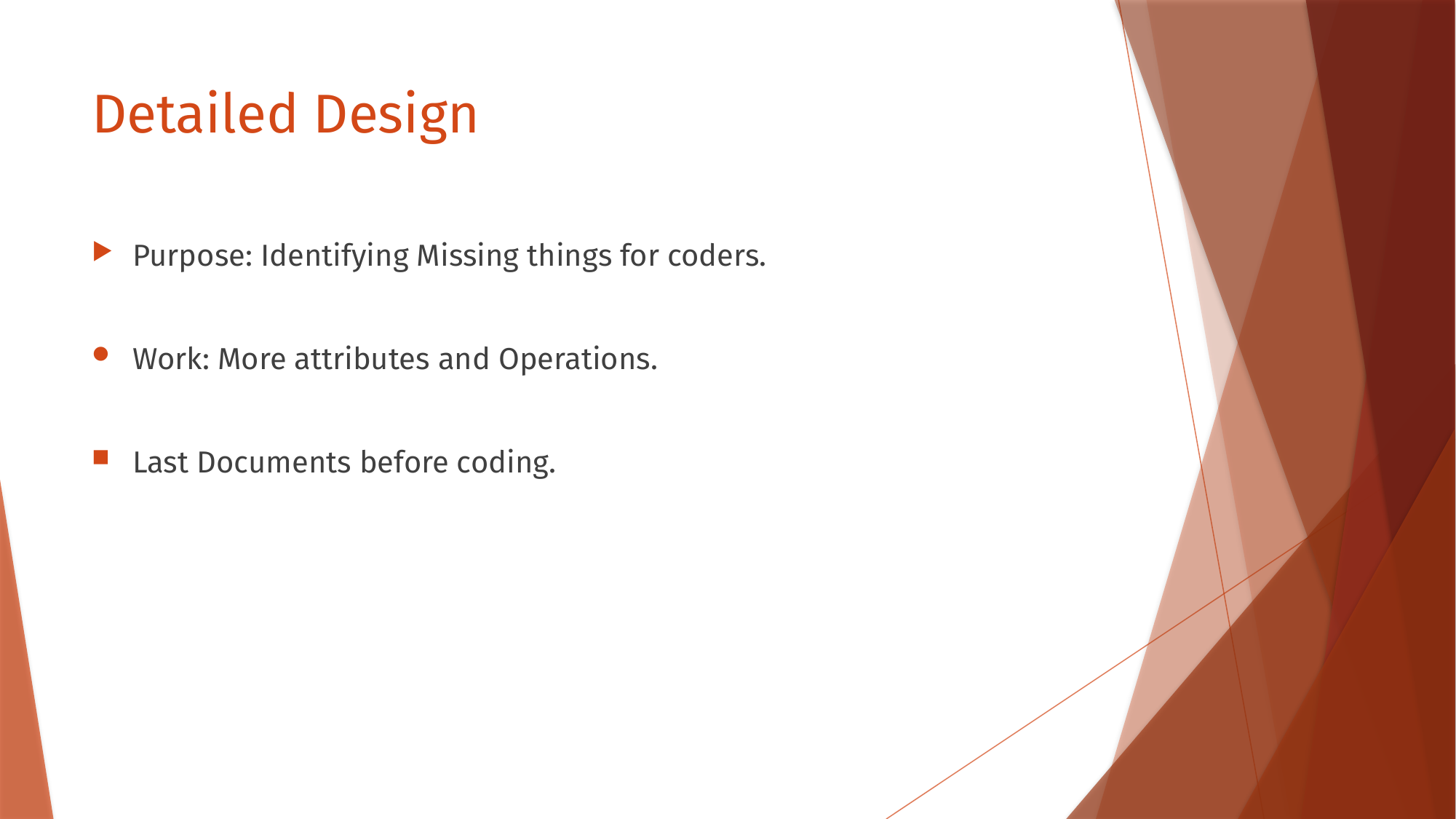

# Detailed Design
Purpose: Identifying Missing things for coders.

Work: More attributes and Operations.

Last Documents before coding.